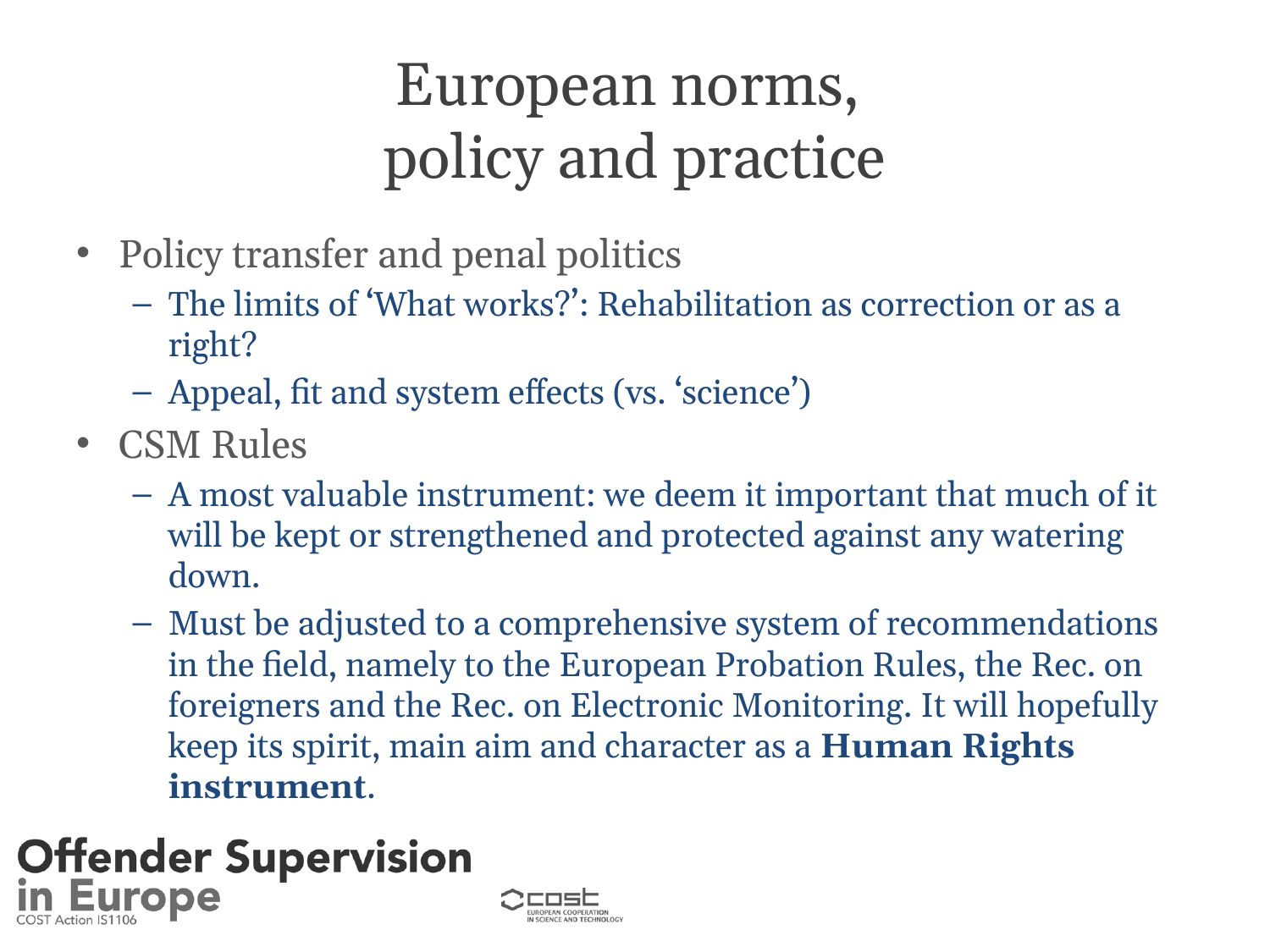

# European norms, policy and practice
Policy transfer and penal politics
The limits of ‘What works?’: Rehabilitation as correction or as a right?
Appeal, fit and system effects (vs. ‘science’)
CSM Rules
A most valuable instrument: we deem it important that much of it will be kept or strengthened and protected against any watering down.
Must be adjusted to a comprehensive system of recommendations in the field, namely to the European Probation Rules, the Rec. on foreigners and the Rec. on Electronic Monitoring. It will hopefully keep its spirit, main aim and character as a Human Rights instrument.